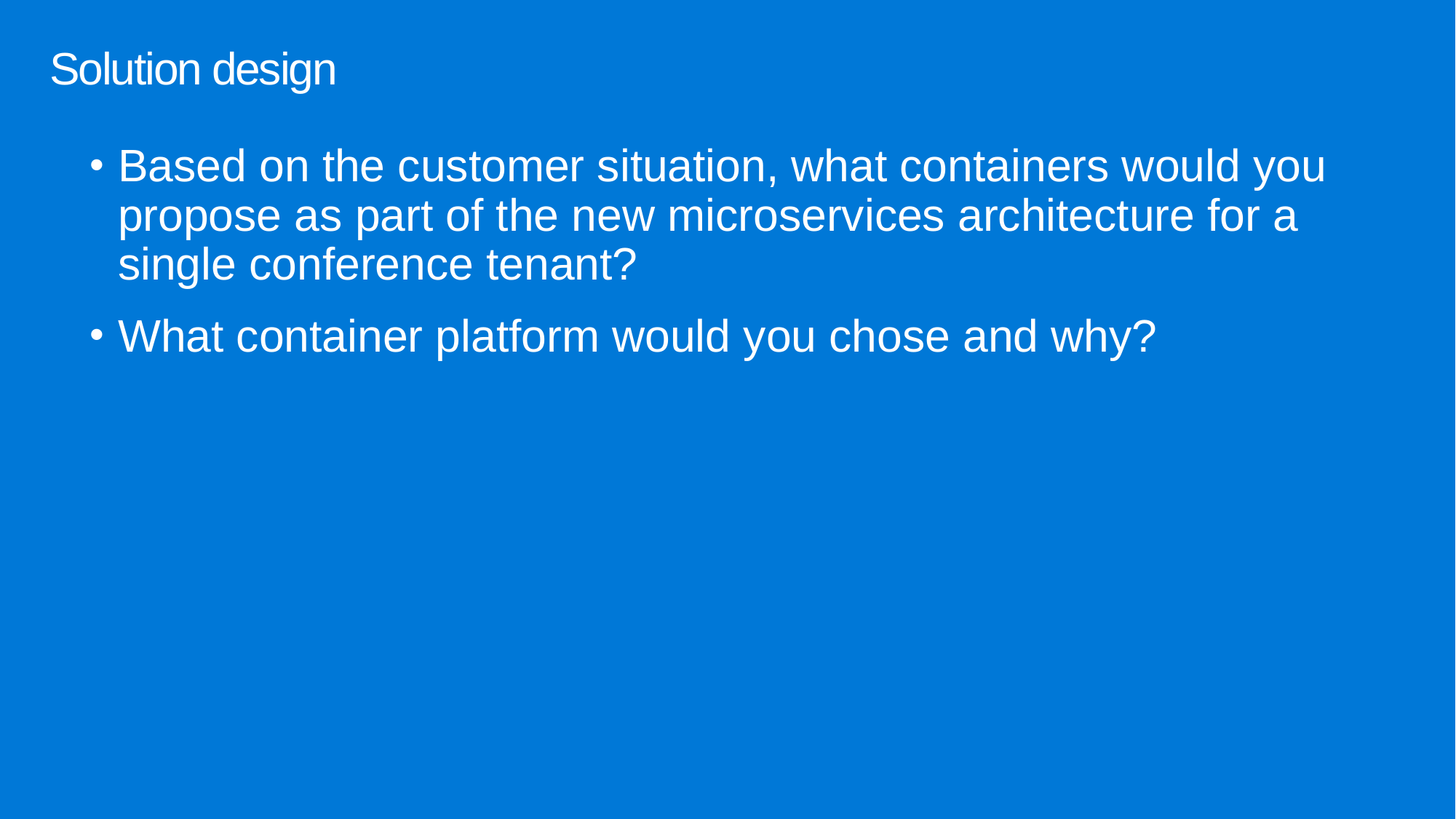

# Solution design
Based on the customer situation, what containers would you propose as part of the new microservices architecture for a single conference tenant?
What container platform would you chose and why?